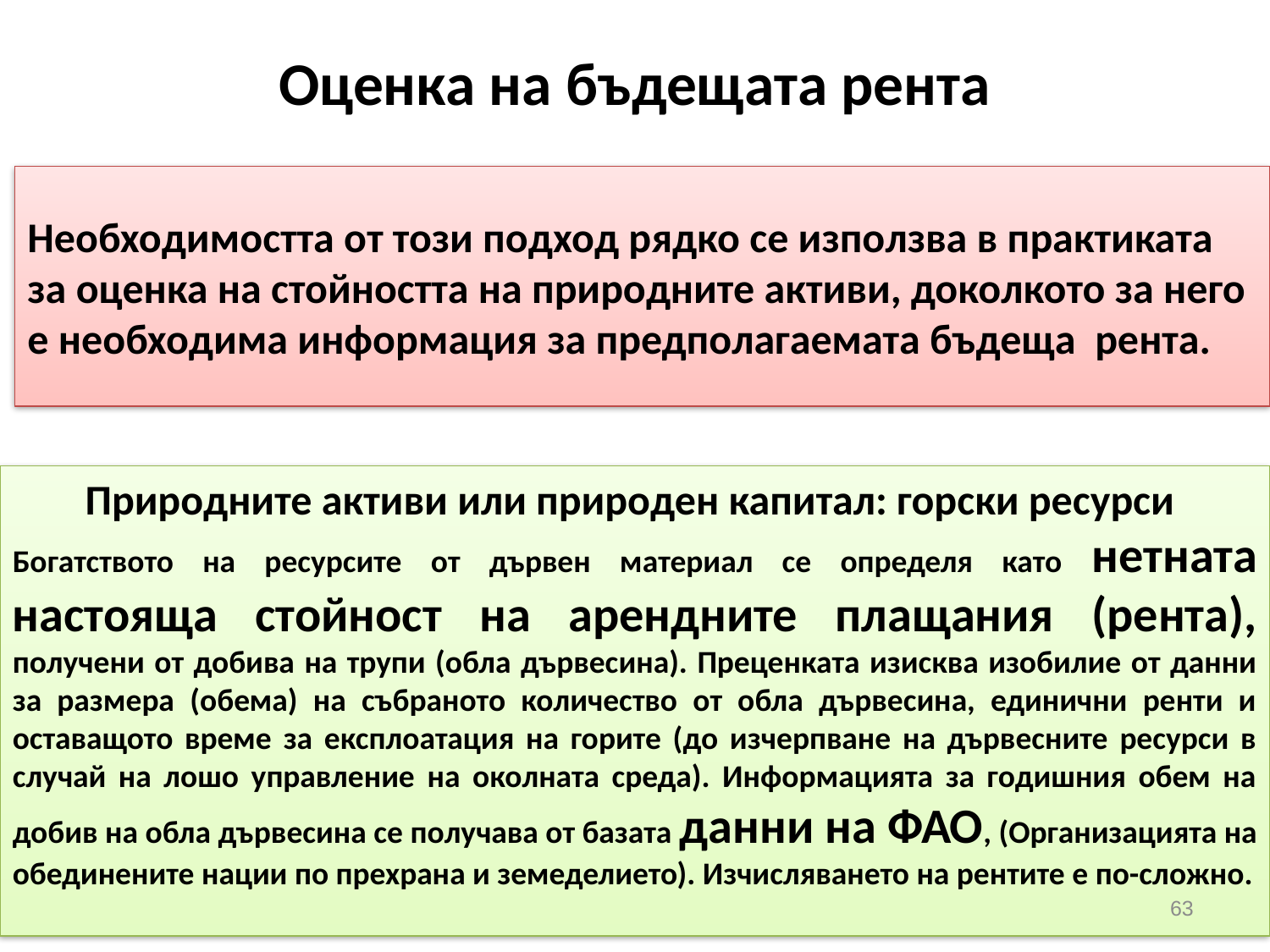

# Оценка на бъдещата рента
Необходимостта от този подход рядко се използва в практиката за оценка на стойността на природните активи, доколкото за него е необходима информация за предполагаемата бъдеща  рента.

Природните активи или природен капитал: горски ресурси
Богатството на ресурсите от дървен материал се определя като нетната настояща стойност на арендните плащания (рента), получени от добива на трупи (обла дървесина). Преценката изисква изобилие от данни за размера (обема) на събраното количество от обла дървесина, единични ренти и оставащото време за експлоатация на горите (до изчерпване на дървесните ресурси в случай на лошо управление на околната среда). Информацията за годишния обем на добив на обла дървесина се получава от базата данни на ФАО, (Организацията на обединените нации по прехрана и земеделието). Изчисляването на рентите е по-сложно.

63